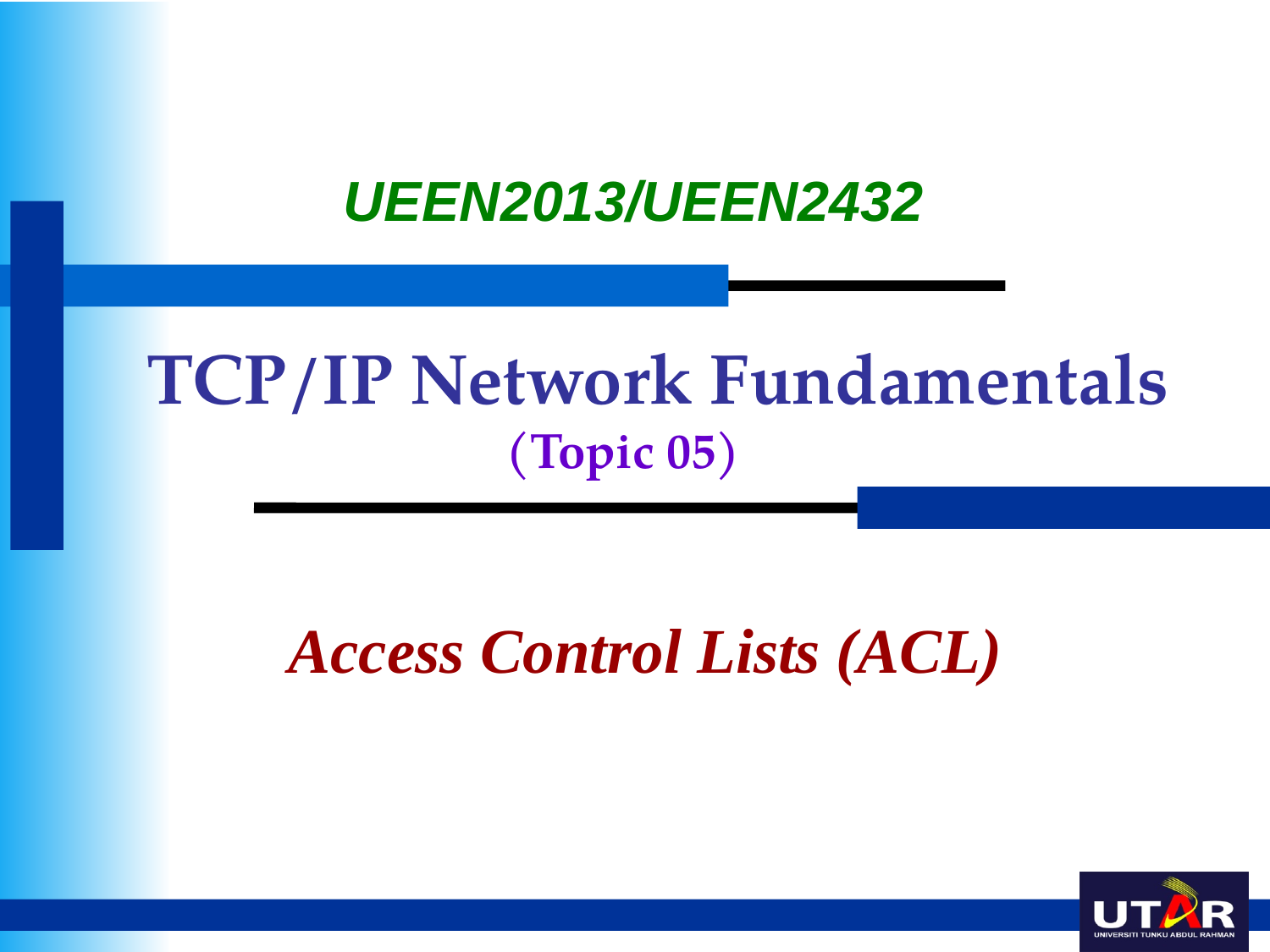

UEEN2013/UEEN2432
# TCP/IP Network Fundamentals
(Topic 05)
Access Control Lists (ACL)